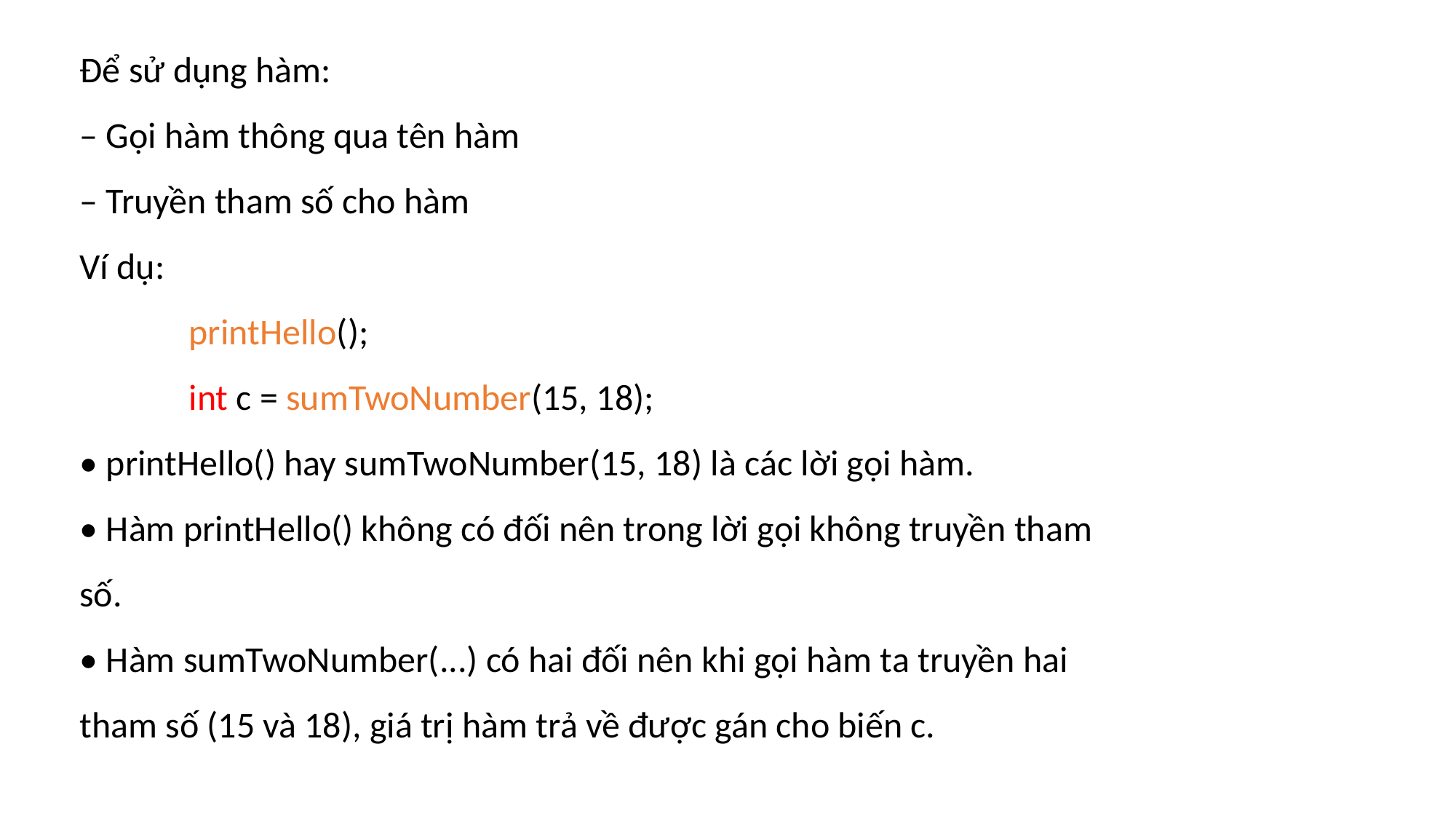

Để sử dụng hàm:
– Gọi hàm thông qua tên hàm
– Truyền tham số cho hàm
Ví dụ:
	printHello();
	int c = sumTwoNumber(15, 18);
• printHello() hay sumTwoNumber(15, 18) là các lời gọi hàm.
• Hàm printHello() không có đối nên trong lời gọi không truyền tham
số.
• Hàm sumTwoNumber(...) có hai đối nên khi gọi hàm ta truyền hai
tham số (15 và 18), giá trị hàm trả về được gán cho biến c.